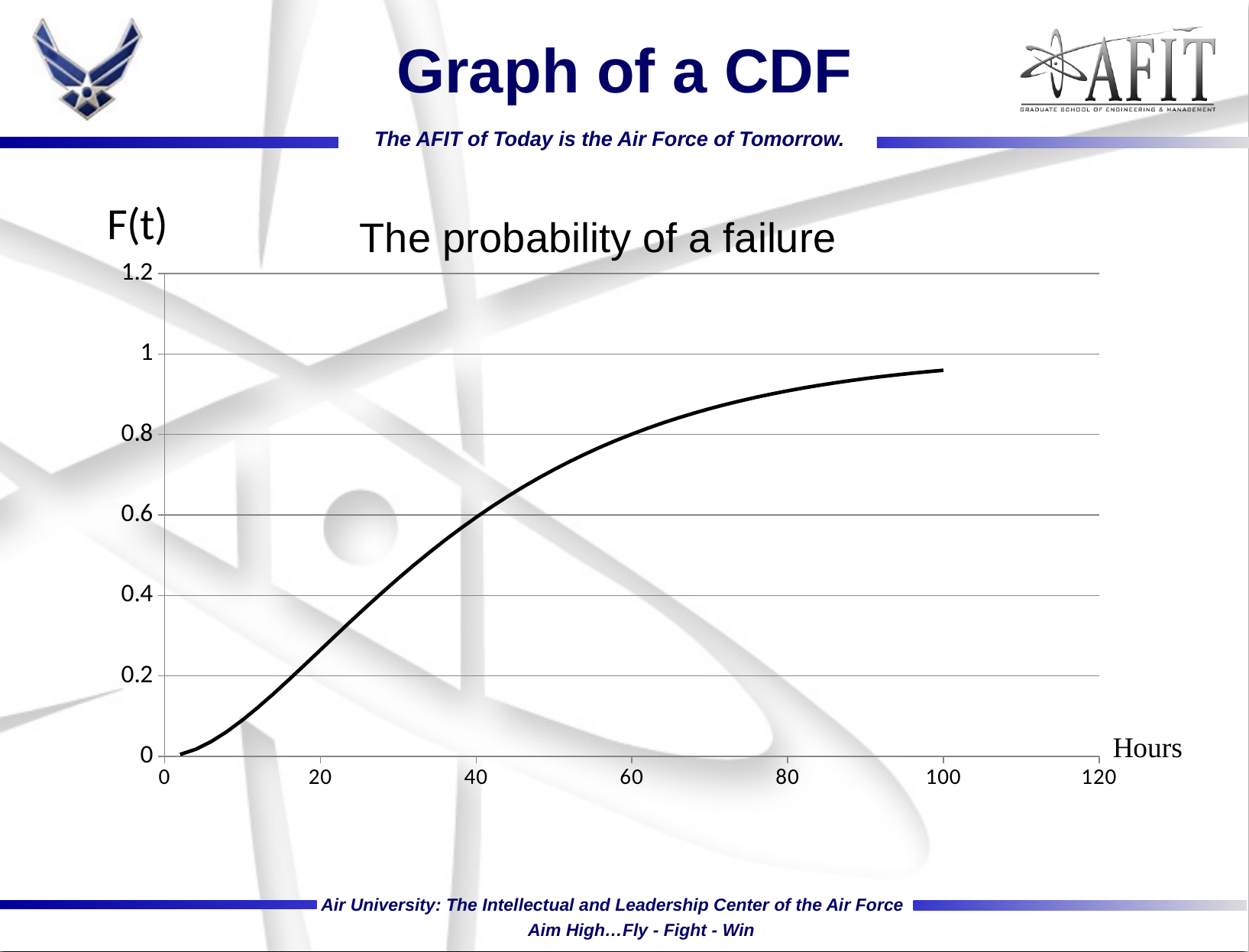

# Graph of a CDF

### Chart: F(t)

| Category | R(t) |
|---|---|
The probability of a failure